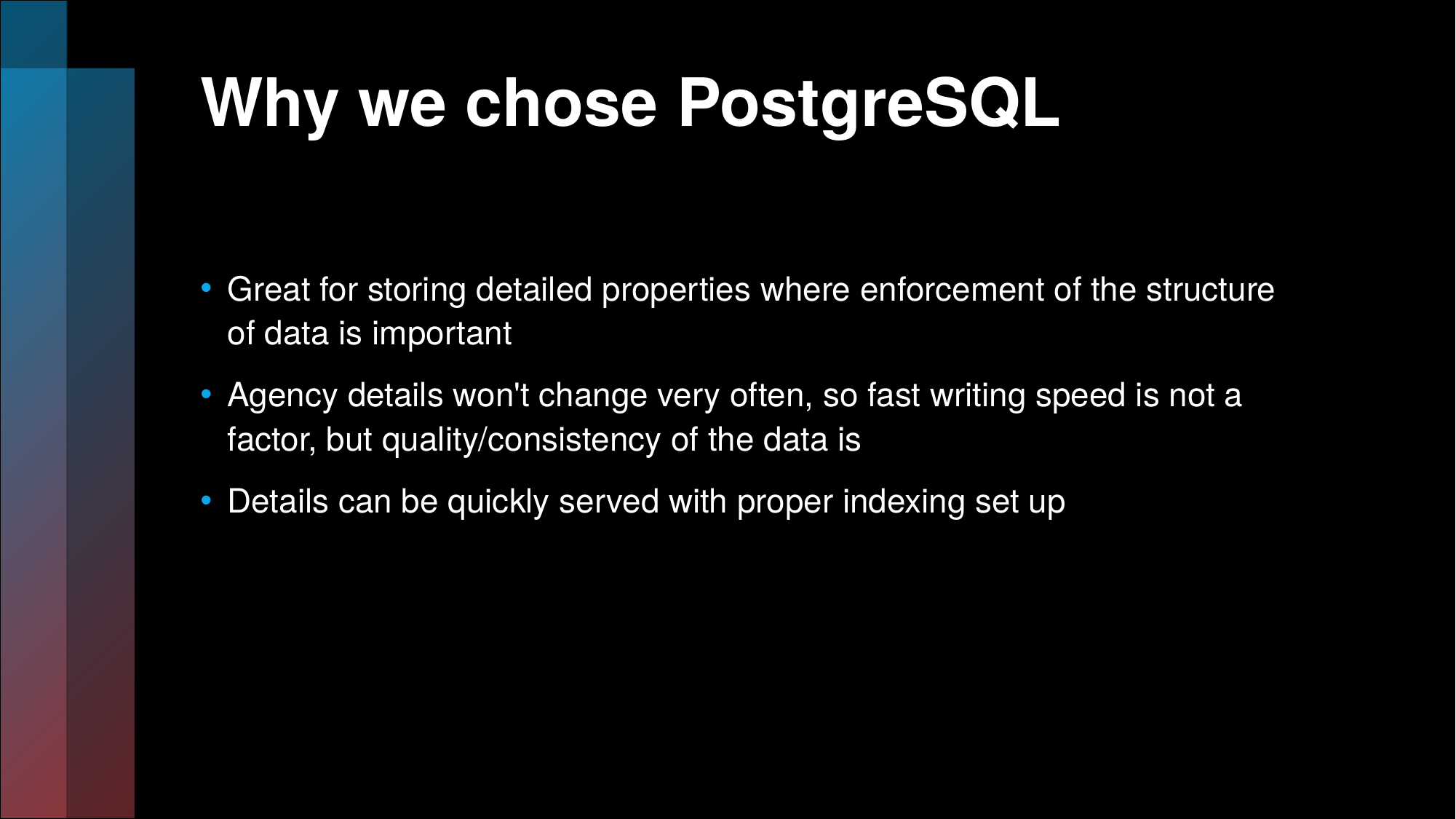

# Why we chose PostgreSQL
Great for storing detailed properties where enforcement of the structure of data is important
Agency details won't change very often, so fast writing speed is not a factor, but quality/consistency of the data is
Details can be quickly served with proper indexing set up